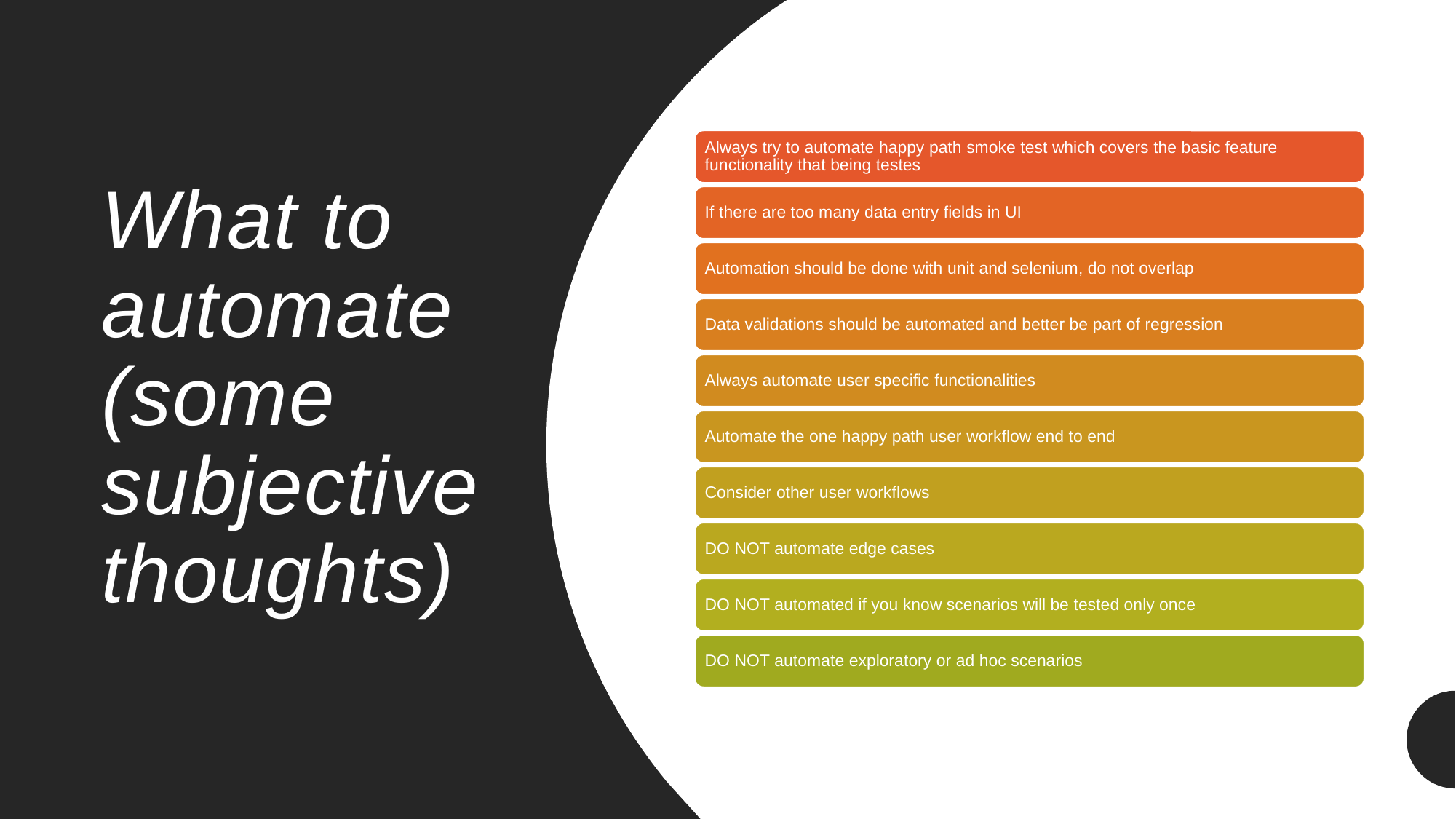

# What to automate (some subjective thoughts)
Always try to automate happy path smoke test which covers the basic feature functionality that being testes
If there are too many data entry fields in UI
Automation should be done with unit and selenium, do not overlap
Data validations should be automated and better be part of regression
Always automate user specific functionalities
Automate the one happy path user workflow end to end
Consider other user workflows
DO NOT automate edge cases
DO NOT automated if you know scenarios will be tested only once
DO NOT automate exploratory or ad hoc scenarios